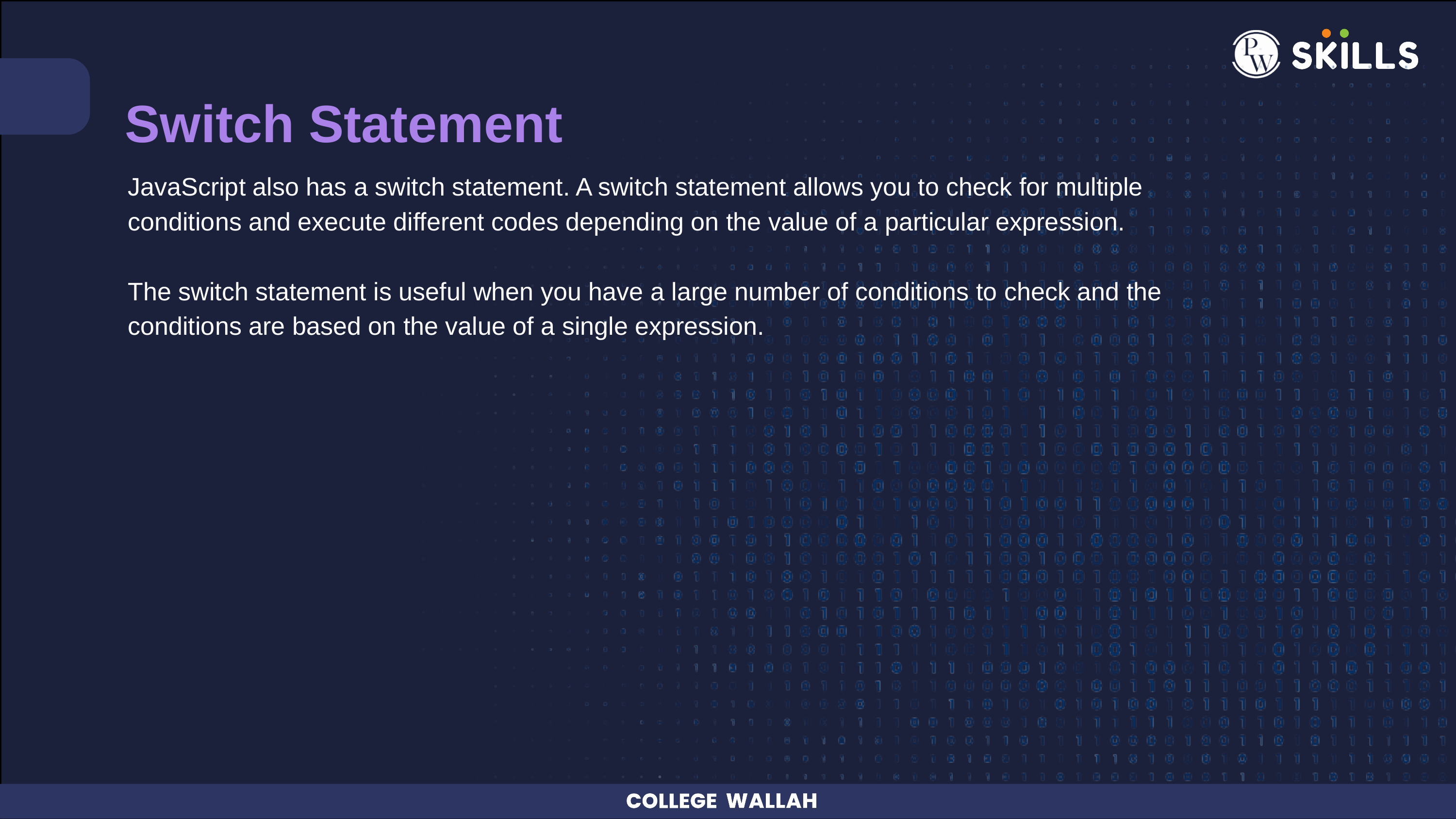

Switch Statement
JavaScript also has a switch statement. A switch statement allows you to check for multiple conditions and execute different codes depending on the value of a particular expression.

The switch statement is useful when you have a large number of conditions to check and the conditions are based on the value of a single expression.